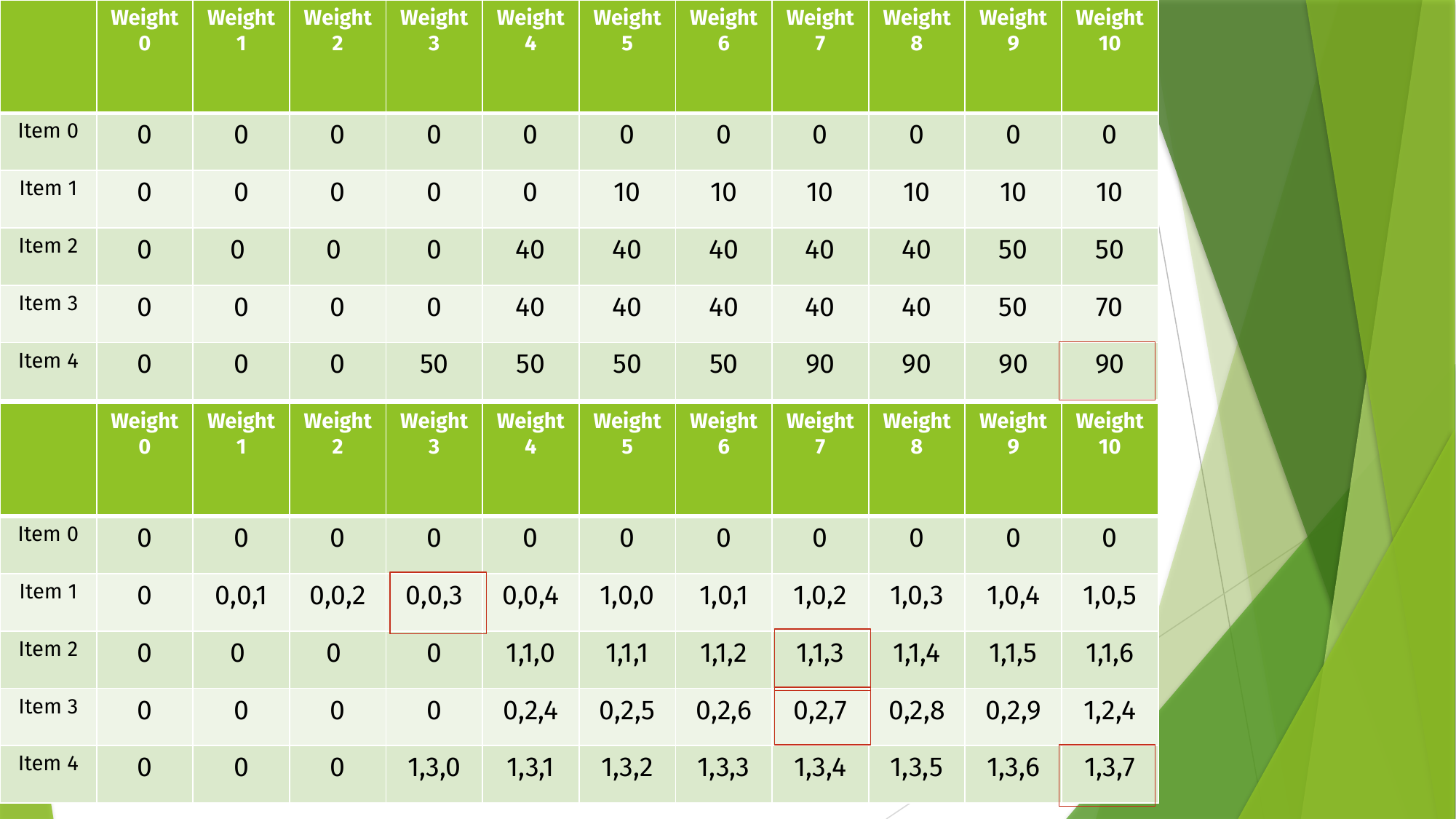

|  | Weight 0 | Weight 1 | Weight 2 | Weight 3 | Weight 4 | Weight 5 | Weight 6 | Weight 7 | Weight 8 | Weight 9 | Weight 10 |
| --- | --- | --- | --- | --- | --- | --- | --- | --- | --- | --- | --- |
| Item 0 | 0 | 0 | 0 | 0 | 0 | 0 | 0 | 0 | 0 | 0 | 0 |
| Item 1 | 0 | 0 | 0 | 0 | 0 | 10 | 10 | 10 | 10 | 10 | 10 |
| Item 2 | 0 | 0 | 0 | 0 | 40 | 40 | 40 | 40 | 40 | 50 | 50 |
| Item 3 | 0 | 0 | 0 | 0 | 40 | 40 | 40 | 40 | 40 | 50 | 70 |
| Item 4 | 0 | 0 | 0 | 50 | 50 | 50 | 50 | 90 | 90 | 90 | 90 |

|  | Weight 0 | Weight 1 | Weight 2 | Weight 3 | Weight 4 | Weight 5 | Weight 6 | Weight 7 | Weight 8 | Weight 9 | Weight 10 |
| --- | --- | --- | --- | --- | --- | --- | --- | --- | --- | --- | --- |
| Item 0 | 0 | 0 | 0 | 0 | 0 | 0 | 0 | 0 | 0 | 0 | 0 |
| Item 1 | 0 | 0,0,1 | 0,0,2 | 0,0,3 | 0,0,4 | 1,0,0 | 1,0,1 | 1,0,2 | 1,0,3 | 1,0,4 | 1,0,5 |
| Item 2 | 0 | 0 | 0 | 0 | 1,1,0 | 1,1,1 | 1,1,2 | 1,1,3 | 1,1,4 | 1,1,5 | 1,1,6 |
| Item 3 | 0 | 0 | 0 | 0 | 0,2,4 | 0,2,5 | 0,2,6 | 0,2,7 | 0,2,8 | 0,2,9 | 1,2,4 |
| Item 4 | 0 | 0 | 0 | 1,3,0 | 1,3,1 | 1,3,2 | 1,3,3 | 1,3,4 | 1,3,5 | 1,3,6 | 1,3,7 |